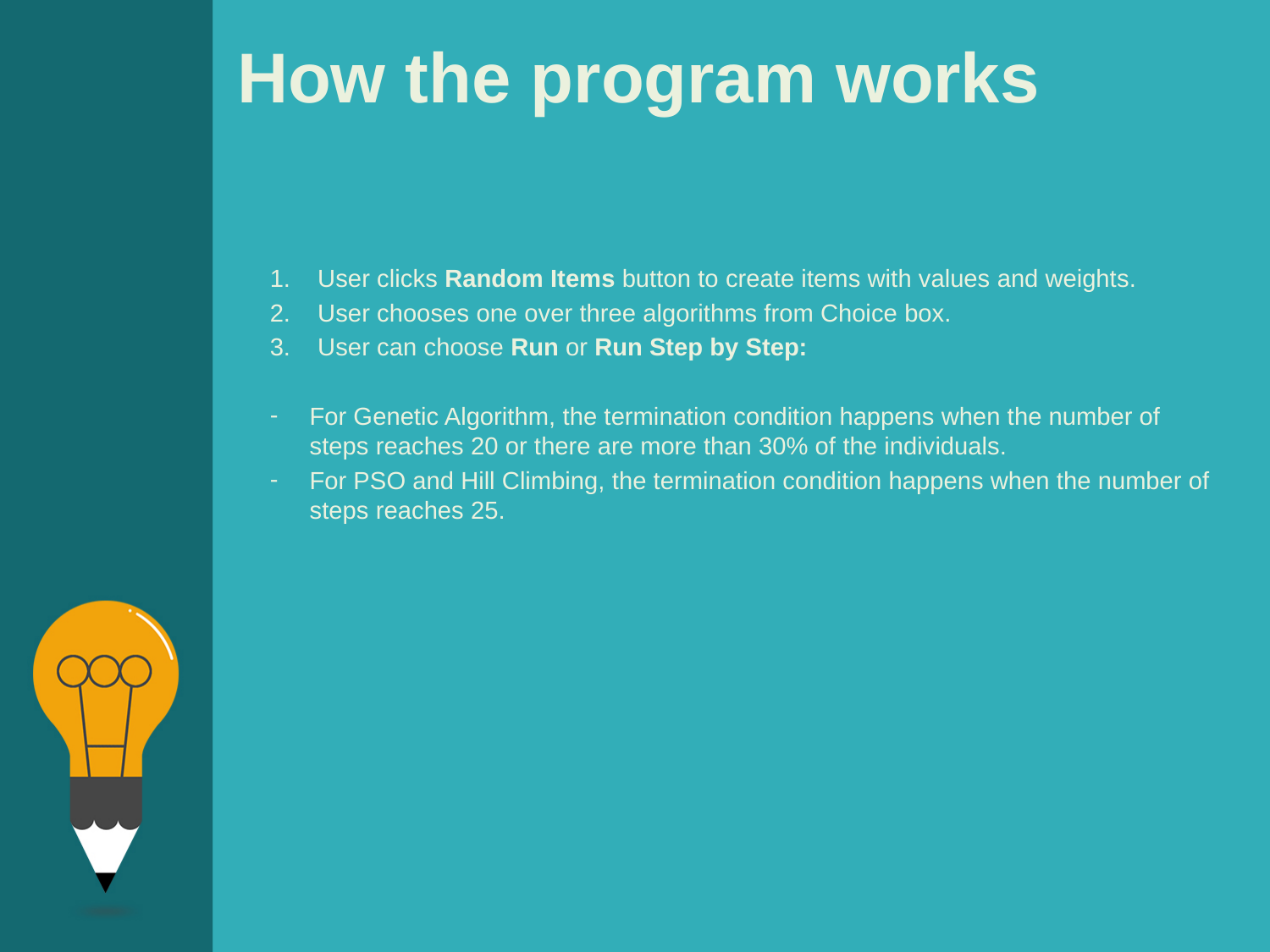

# How the program works

User clicks Random Items button to create items with values and weights.
User chooses one over three algorithms from Choice box.
User can choose Run or Run Step by Step:

For Genetic Algorithm, the termination condition happens when the number of  steps reaches 20 or there are more than 30% of the individuals.
For PSO and Hill Climbing, the termination condition happens when the number of steps reaches 25.